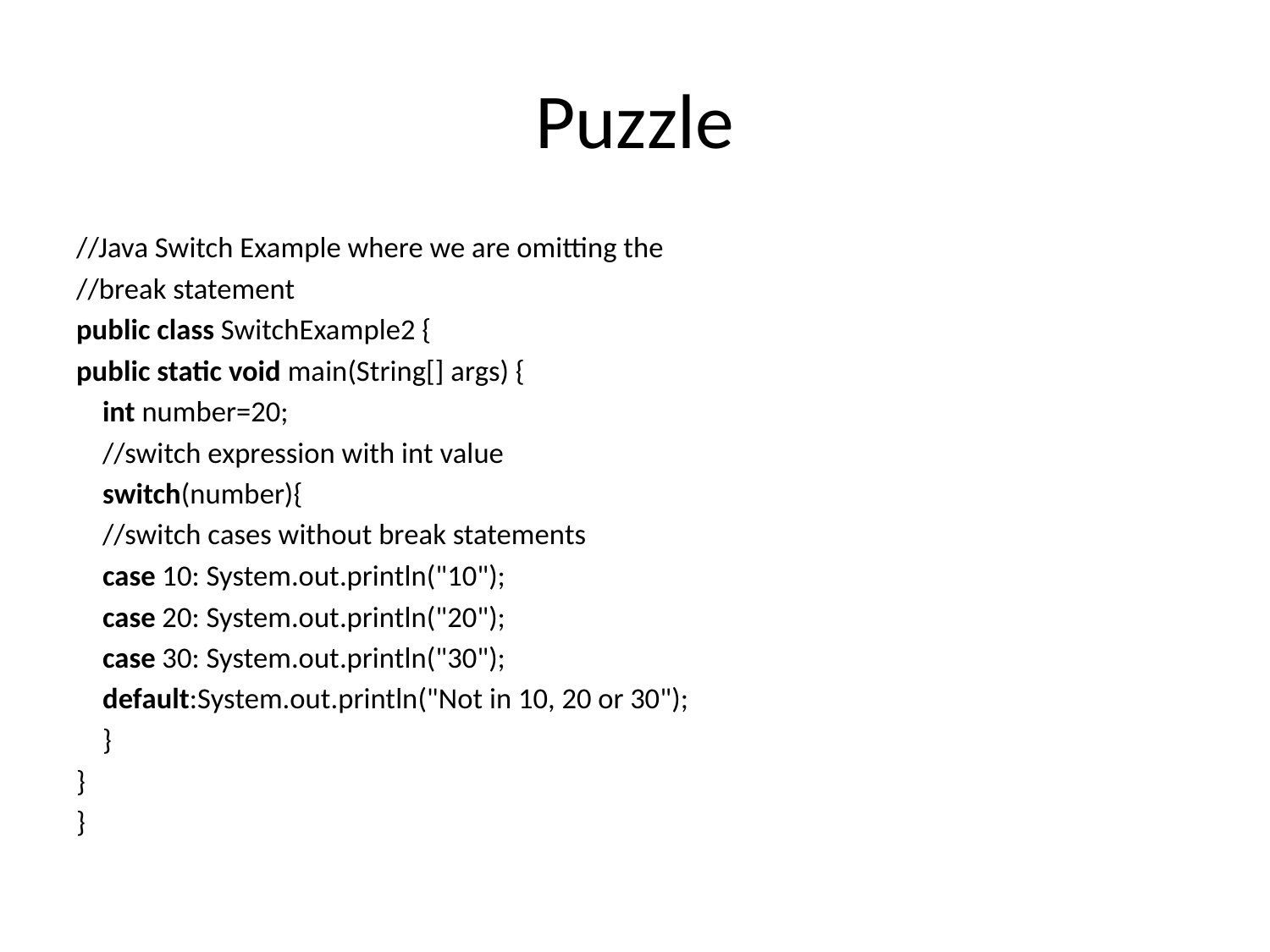

# Puzzle
//Java Switch Example where we are omitting the
//break statement
public class SwitchExample2 {
public static void main(String[] args) {
    int number=20;
    //switch expression with int value
    switch(number){
    //switch cases without break statements
    case 10: System.out.println("10");
    case 20: System.out.println("20");
    case 30: System.out.println("30");
    default:System.out.println("Not in 10, 20 or 30");
    }
}
}